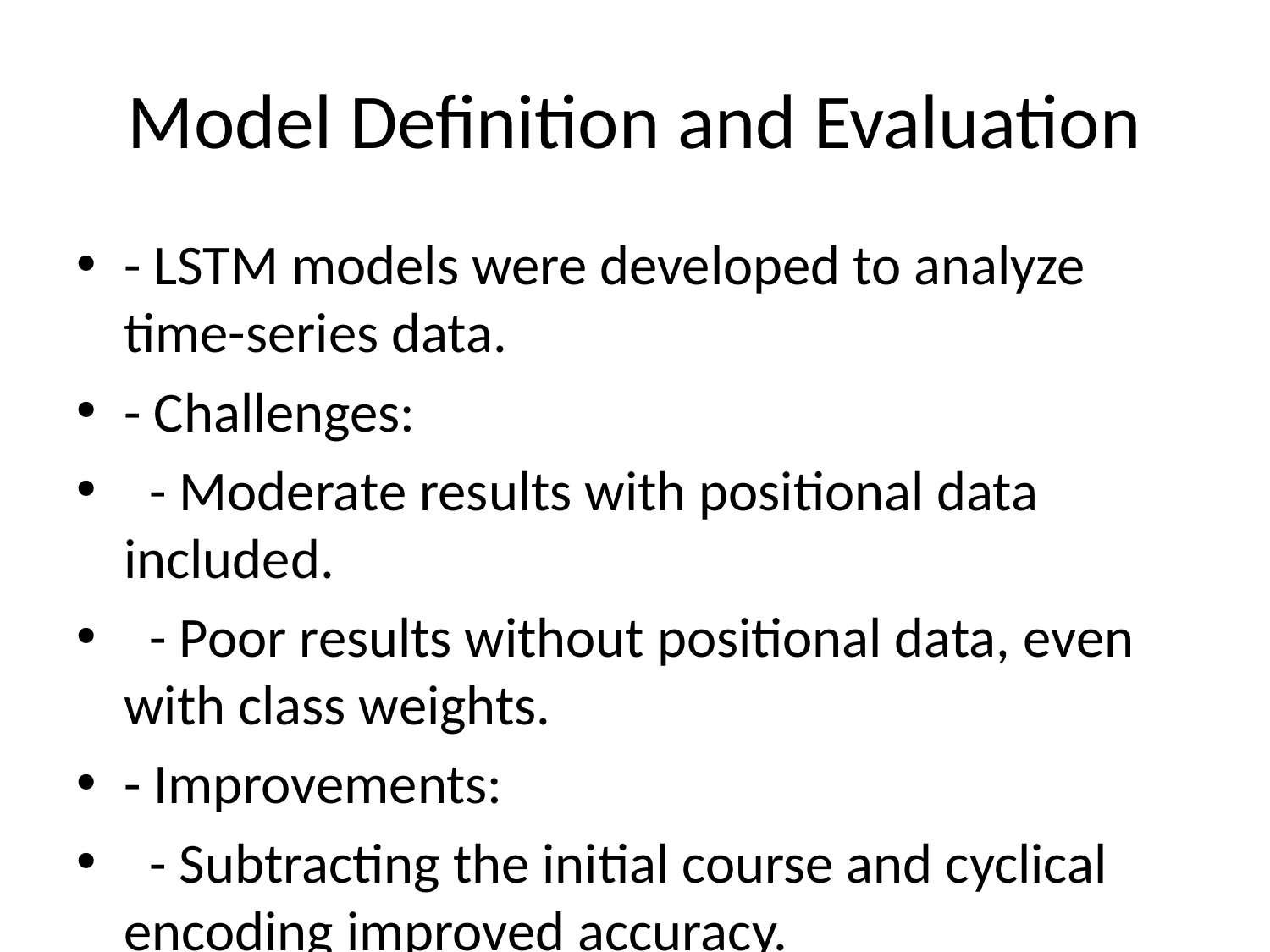

# Model Definition and Evaluation
- LSTM models were developed to analyze time-series data.
- Challenges:
  - Moderate results with positional data included.
  - Poor results without positional data, even with class weights.
- Improvements:
  - Subtracting the initial course and cyclical encoding improved accuracy.
  - Aggregating datasets into vectors for uniform time-slots showed better performance.
  - Sliding window approach significantly enhanced accuracy (up to 0.99).